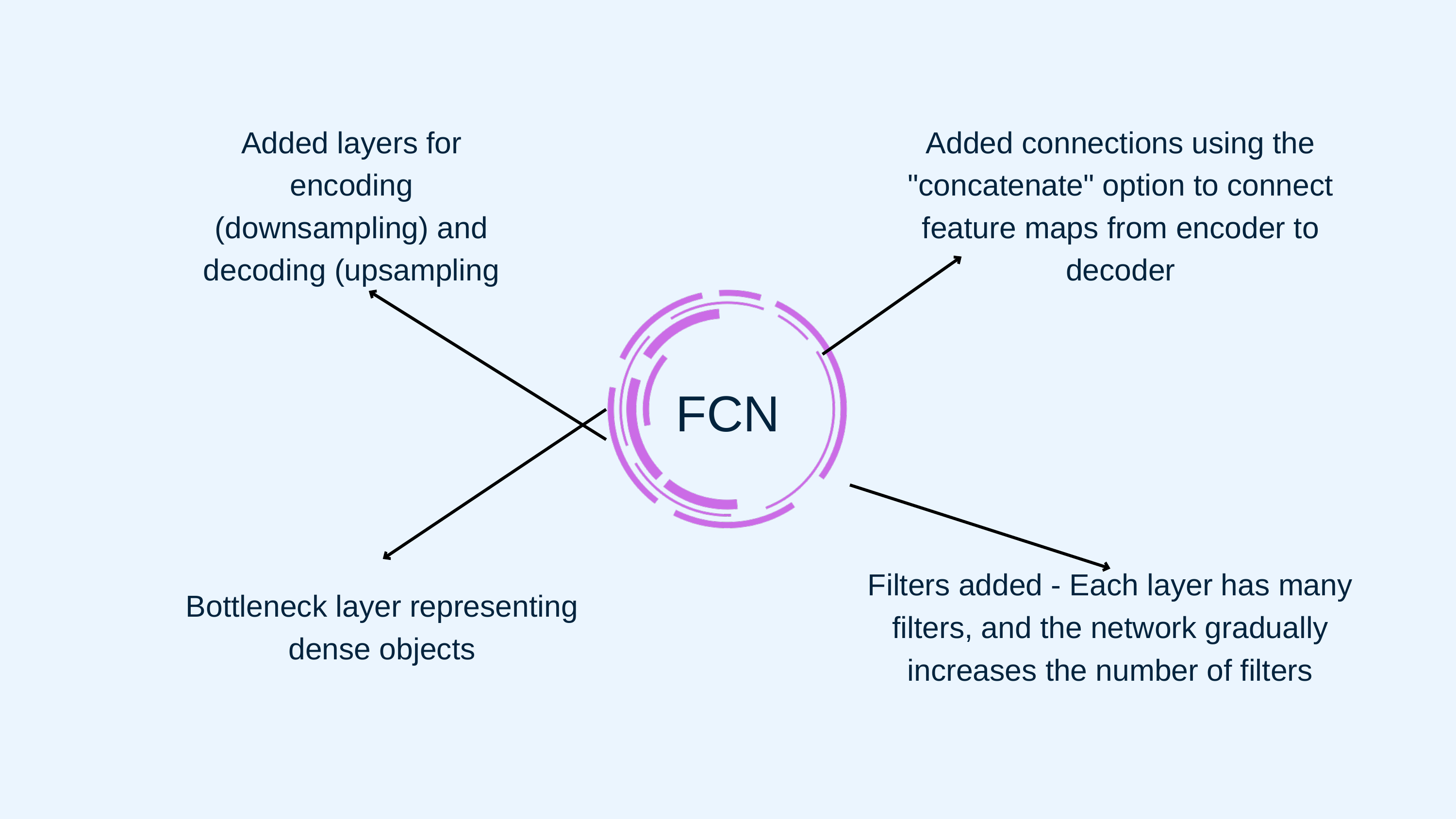

Added layers for encoding (downsampling) and decoding (upsampling
Added connections using the "concatenate" option to connect feature maps from encoder to decoder

FCN

Filters added - Each layer has many filters, and the network gradually increases the number of filters
Bottleneck layer representing dense objects